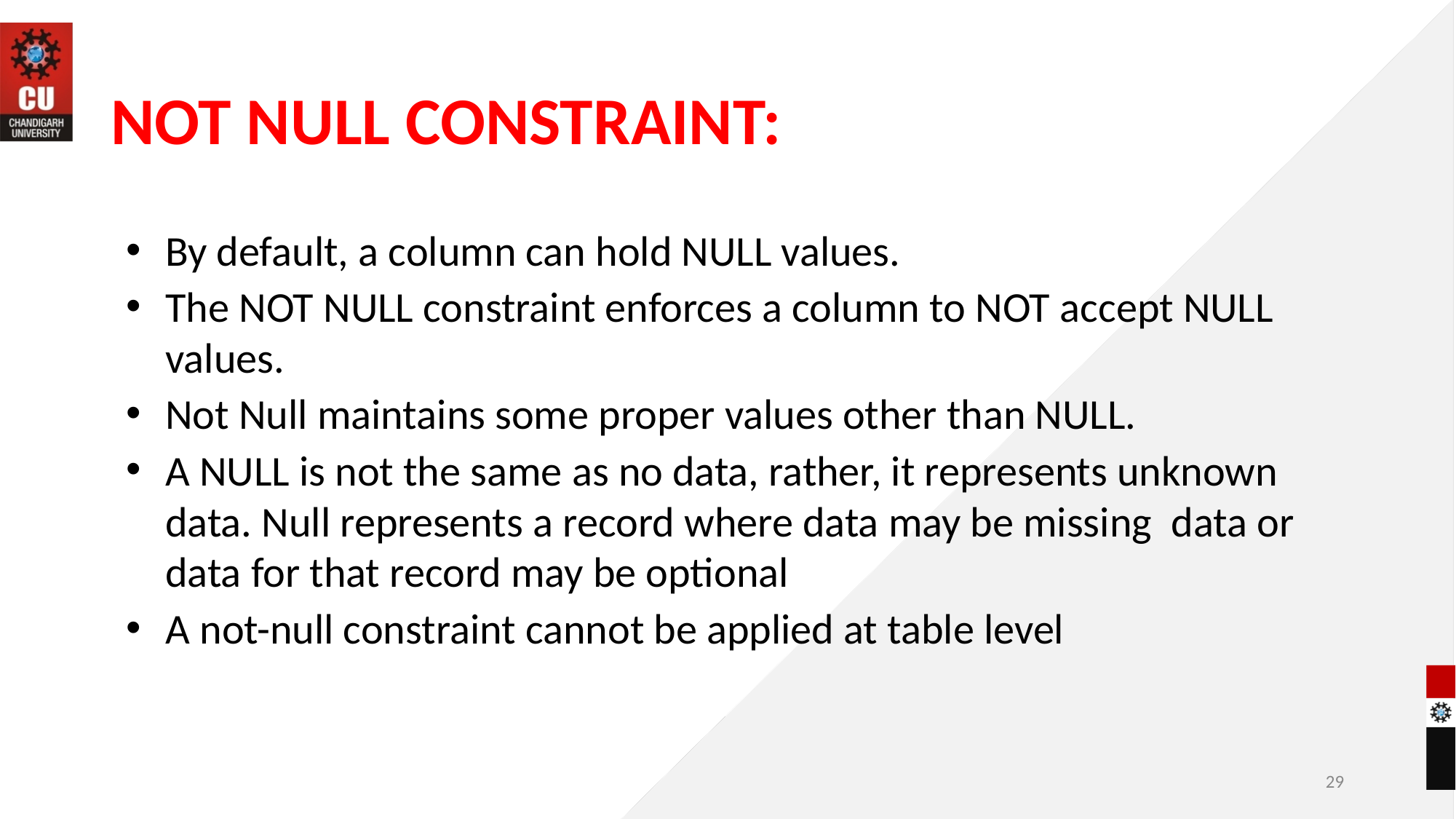

# NOT NULL CONSTRAINT:
By default, a column can hold NULL values.
The NOT NULL constraint enforces a column to NOT accept NULL values.
Not Null maintains some proper values other than NULL.
A NULL is not the same as no data, rather, it represents unknown data. Null represents a record where data may be missing  data or data for that record may be optional
A not-null constraint cannot be applied at table level
29